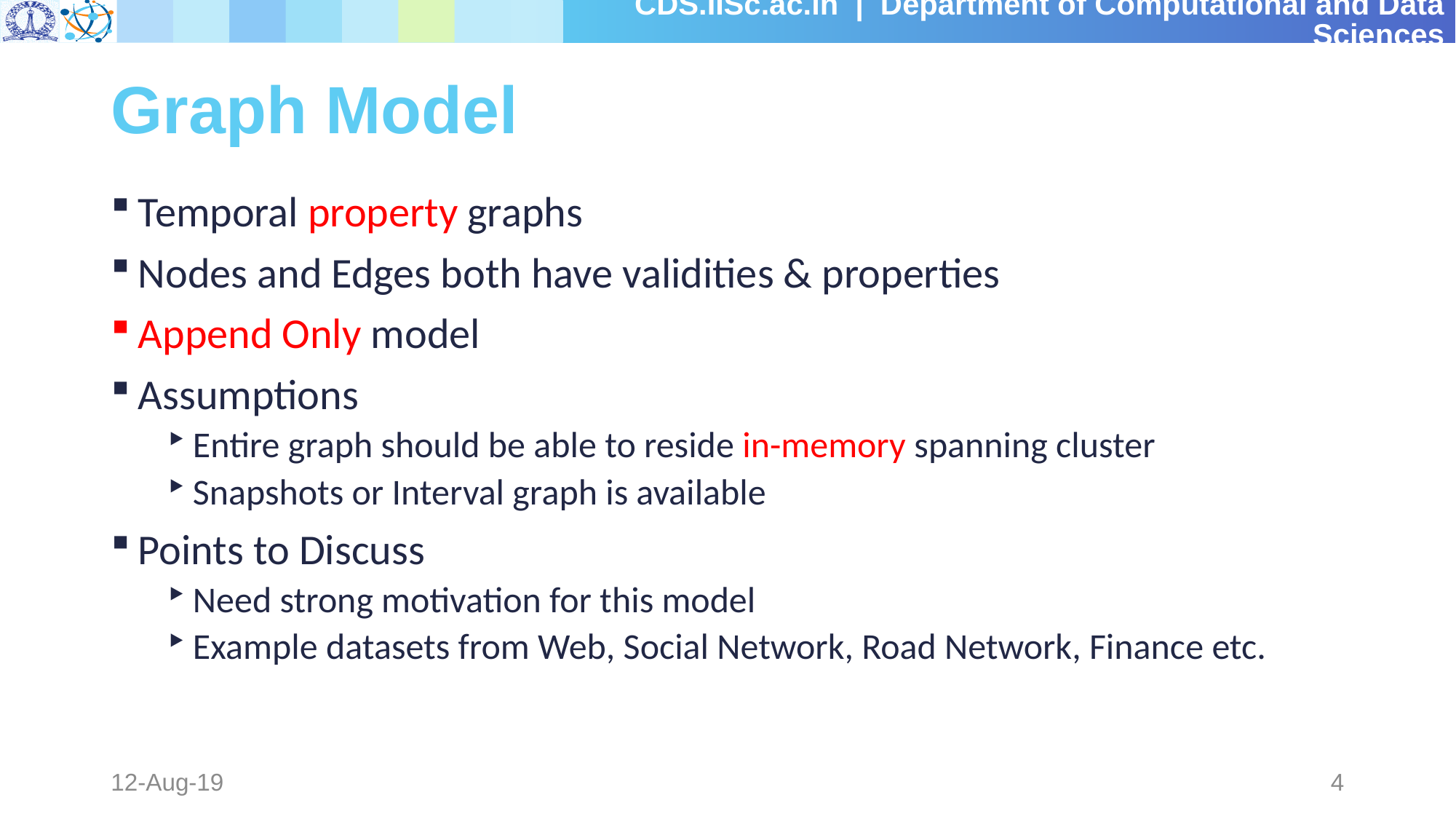

# Graph Model
Temporal property graphs
Nodes and Edges both have validities & properties
Append Only model
Assumptions
Entire graph should be able to reside in-memory spanning cluster
Snapshots or Interval graph is available
Points to Discuss
Need strong motivation for this model
Example datasets from Web, Social Network, Road Network, Finance etc.

12-Aug-19

4